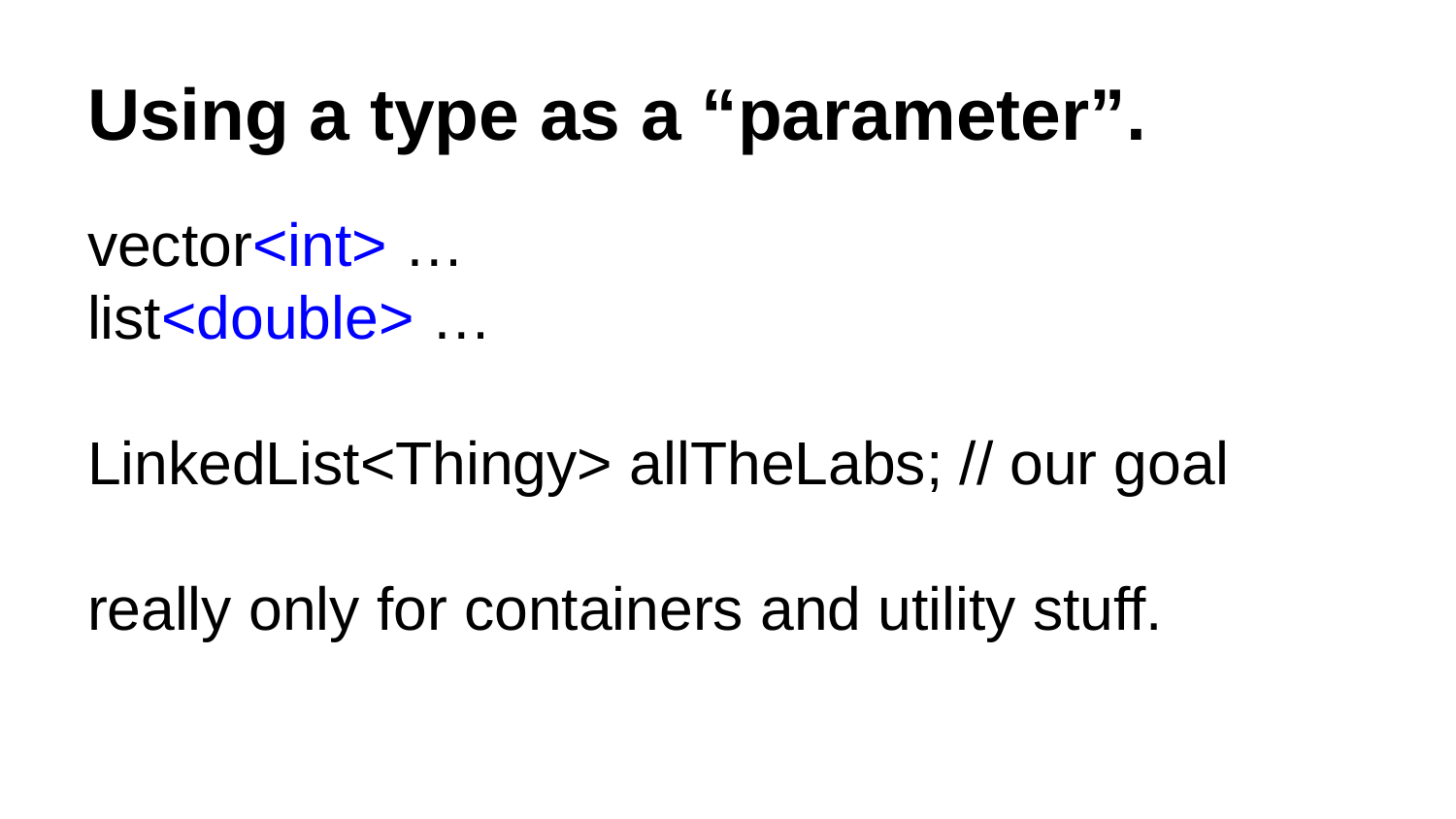

# Using a type as a “parameter”.
vector<int> …
list<double> …

LinkedList<Thingy> allTheLabs; // our goal

really only for containers and utility stuff.